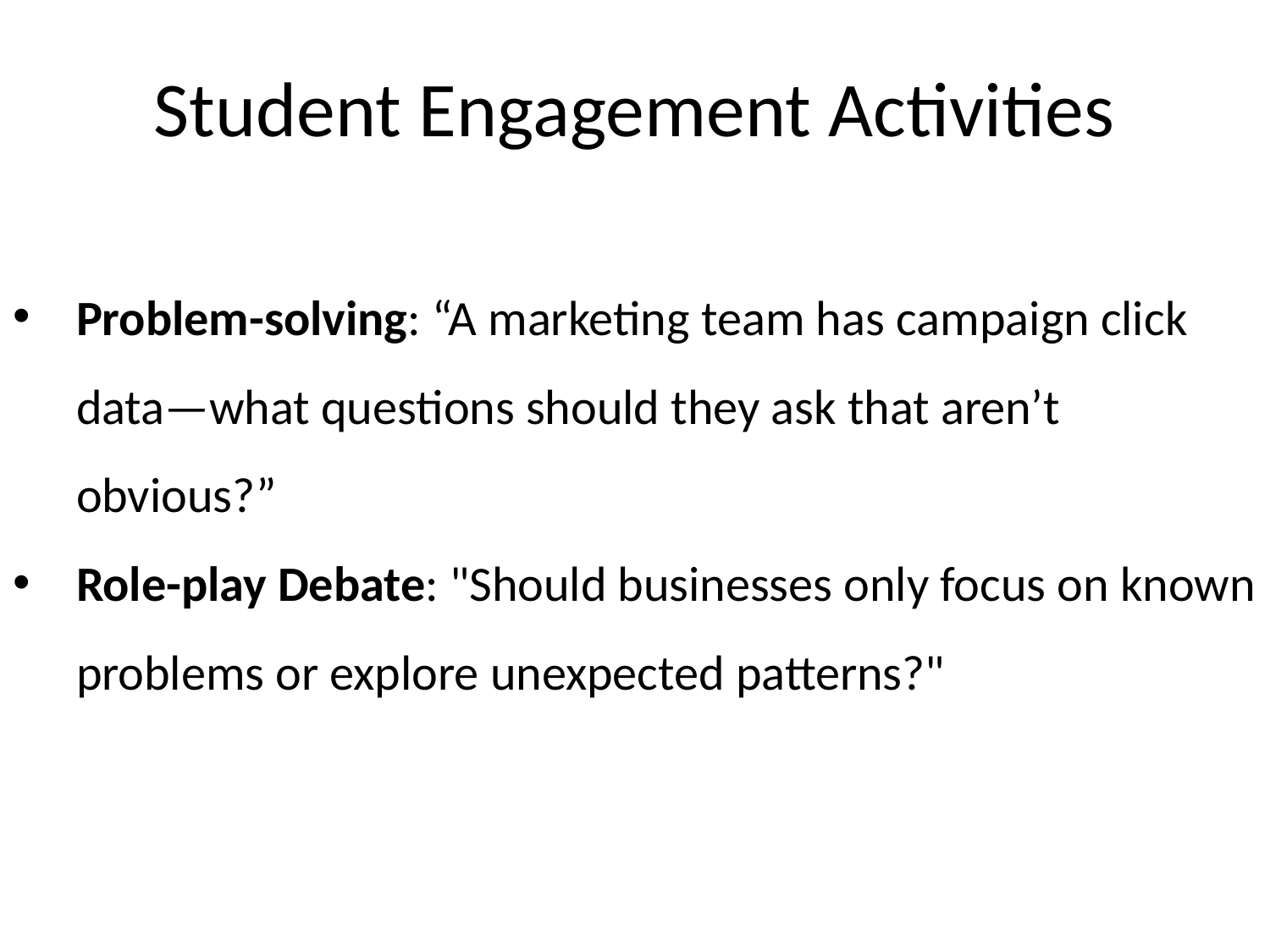

Student Engagement Activities
Problem-solving: “A marketing team has campaign click data—what questions should they ask that aren’t obvious?”
Role-play Debate: "Should businesses only focus on known problems or explore unexpected patterns?"